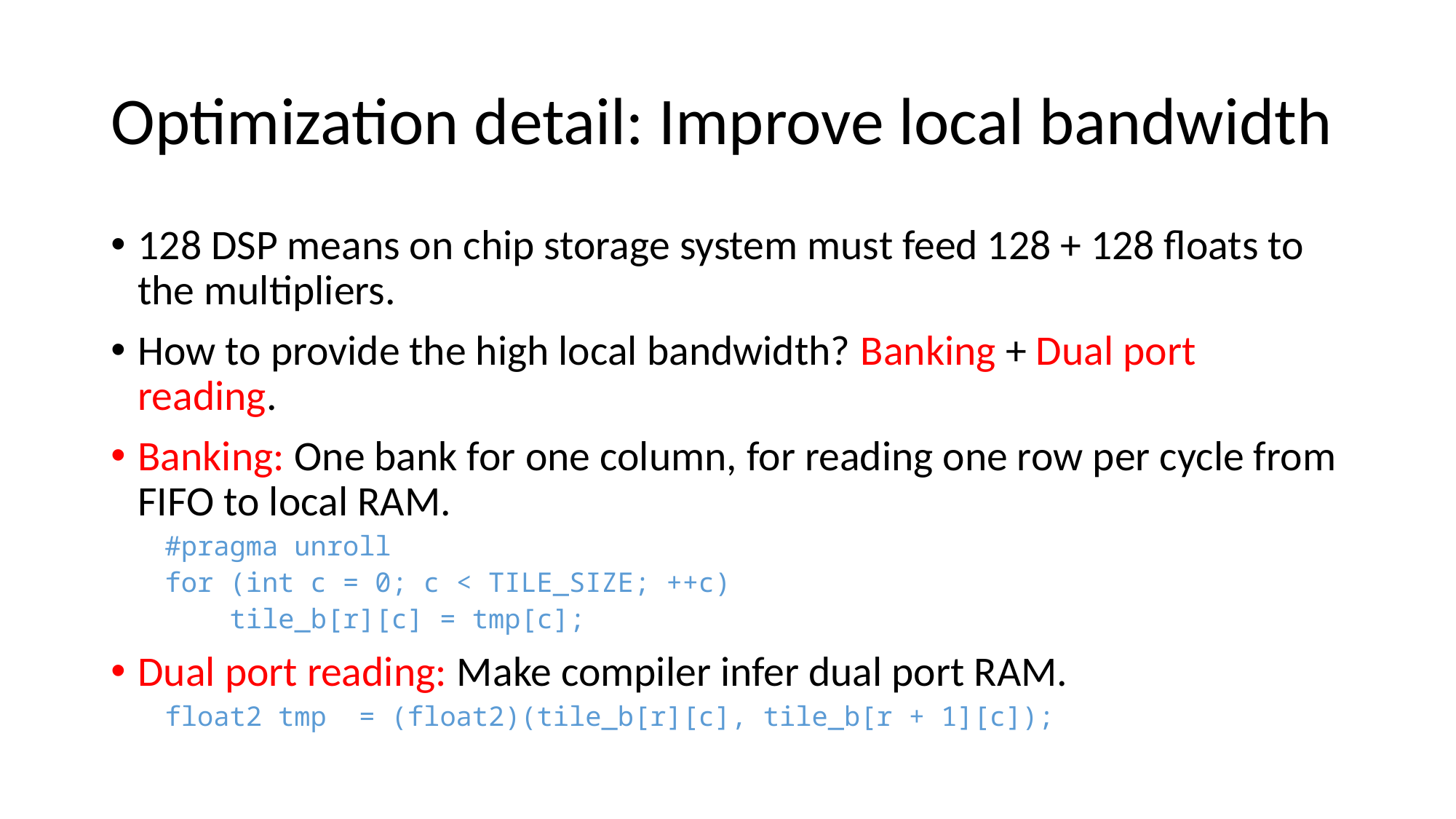

# Optimization detail: Improve local bandwidth
128 DSP means on chip storage system must feed 128 + 128 floats to the multipliers.
How to provide the high local bandwidth? Banking + Dual port reading.
Banking: One bank for one column, for reading one row per cycle from FIFO to local RAM.
#pragma unroll
for (int c = 0; c < TILE_SIZE; ++c)
    tile_b[r][c] = tmp[c];
Dual port reading: Make compiler infer dual port RAM.
float2 tmp  = (float2)(tile_b[r][c], tile_b[r + 1][c]);